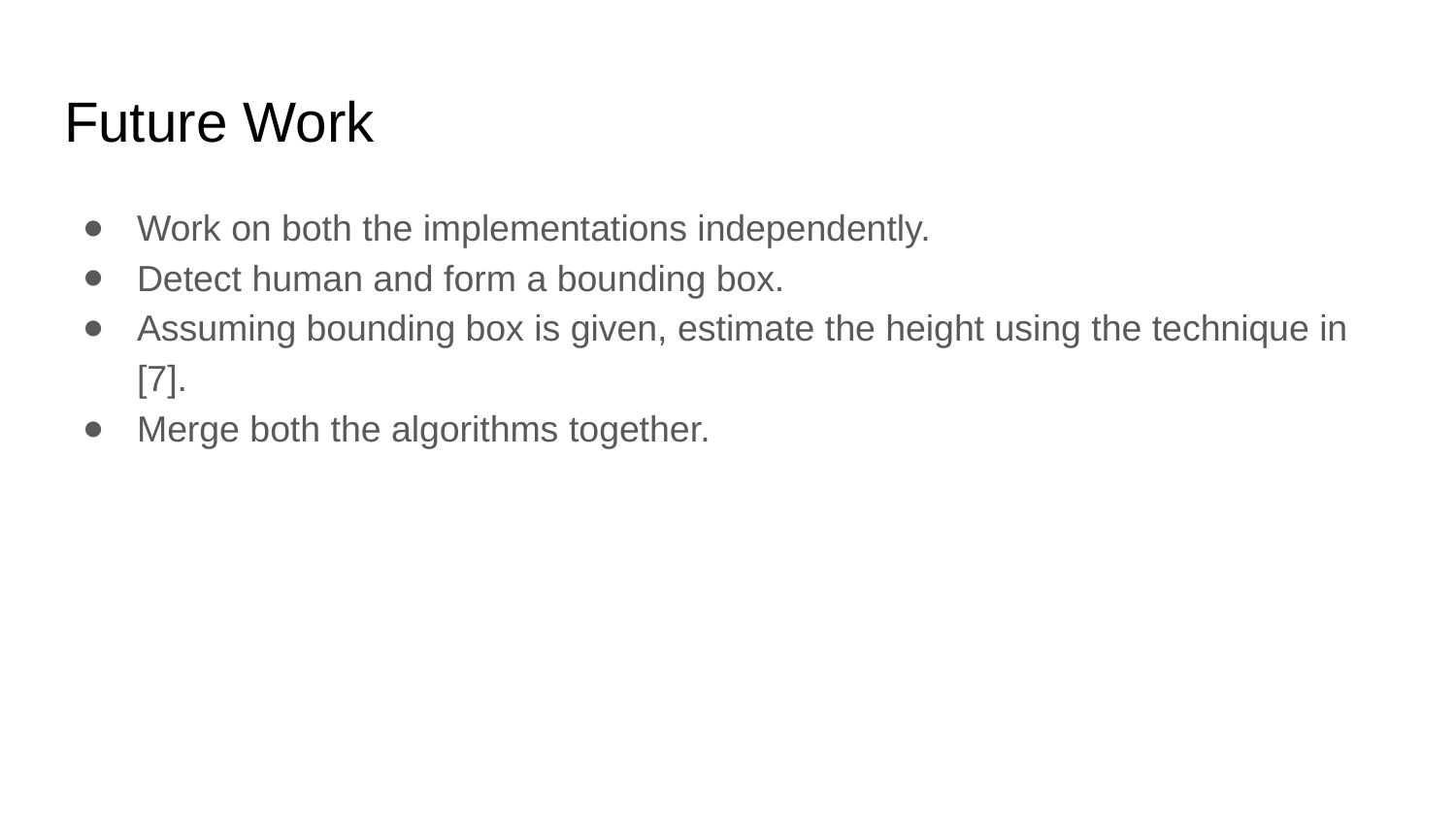

# Future Work
Work on both the implementations independently.
Detect human and form a bounding box.
Assuming bounding box is given, estimate the height using the technique in [7].
Merge both the algorithms together.